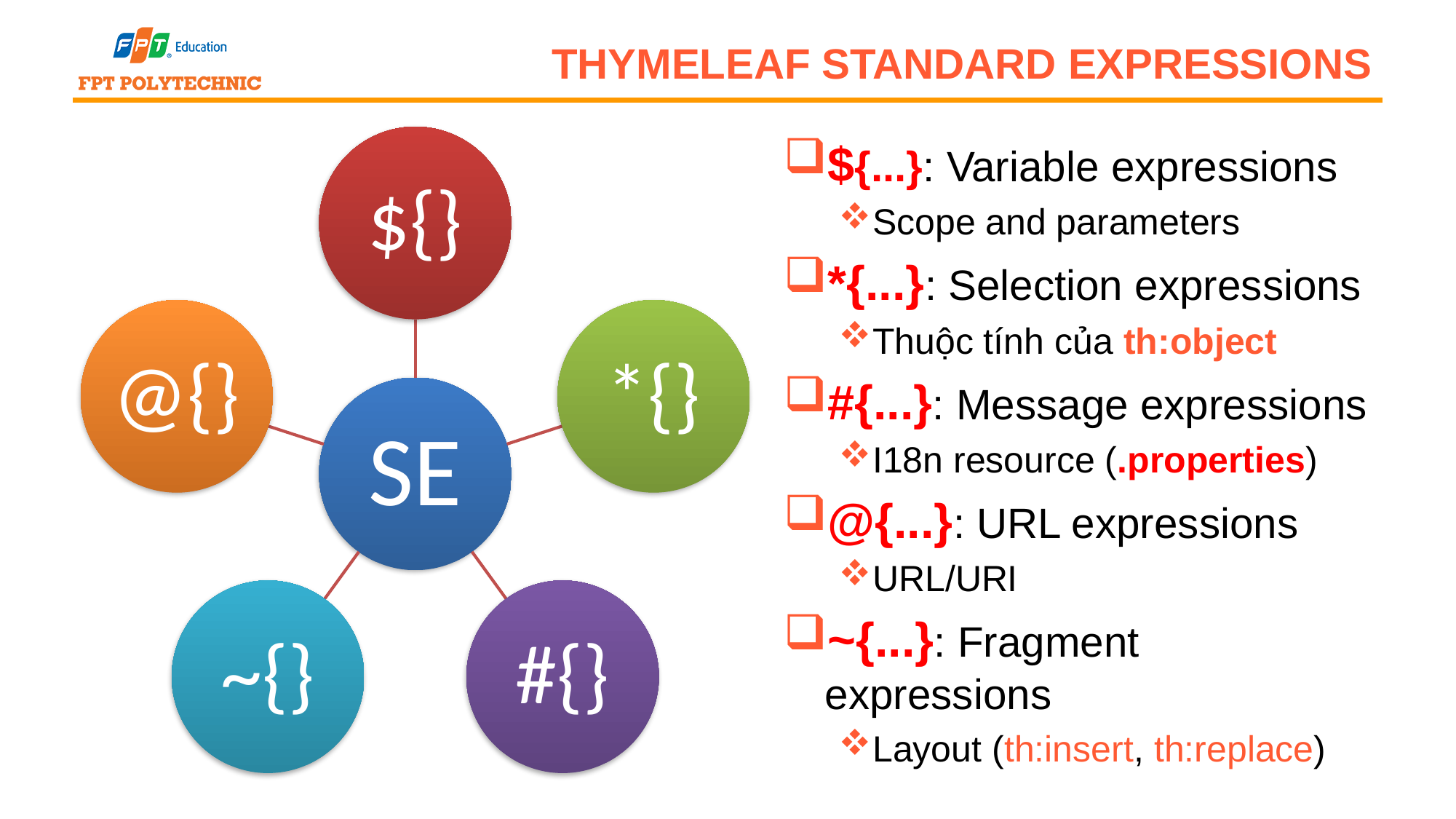

# Thymeleaf Standard Expressions
SE

${}

*{}

#{}

~{}

@{}
${...}: Variable expressions
Scope and parameters
*{...}: Selection expressions
Thuộc tính của th:object
#{...}: Message expressions
I18n resource (.properties)
@{...}: URL expressions
URL/URI
~{...}: Fragment expressions
Layout (th:insert, th:replace)